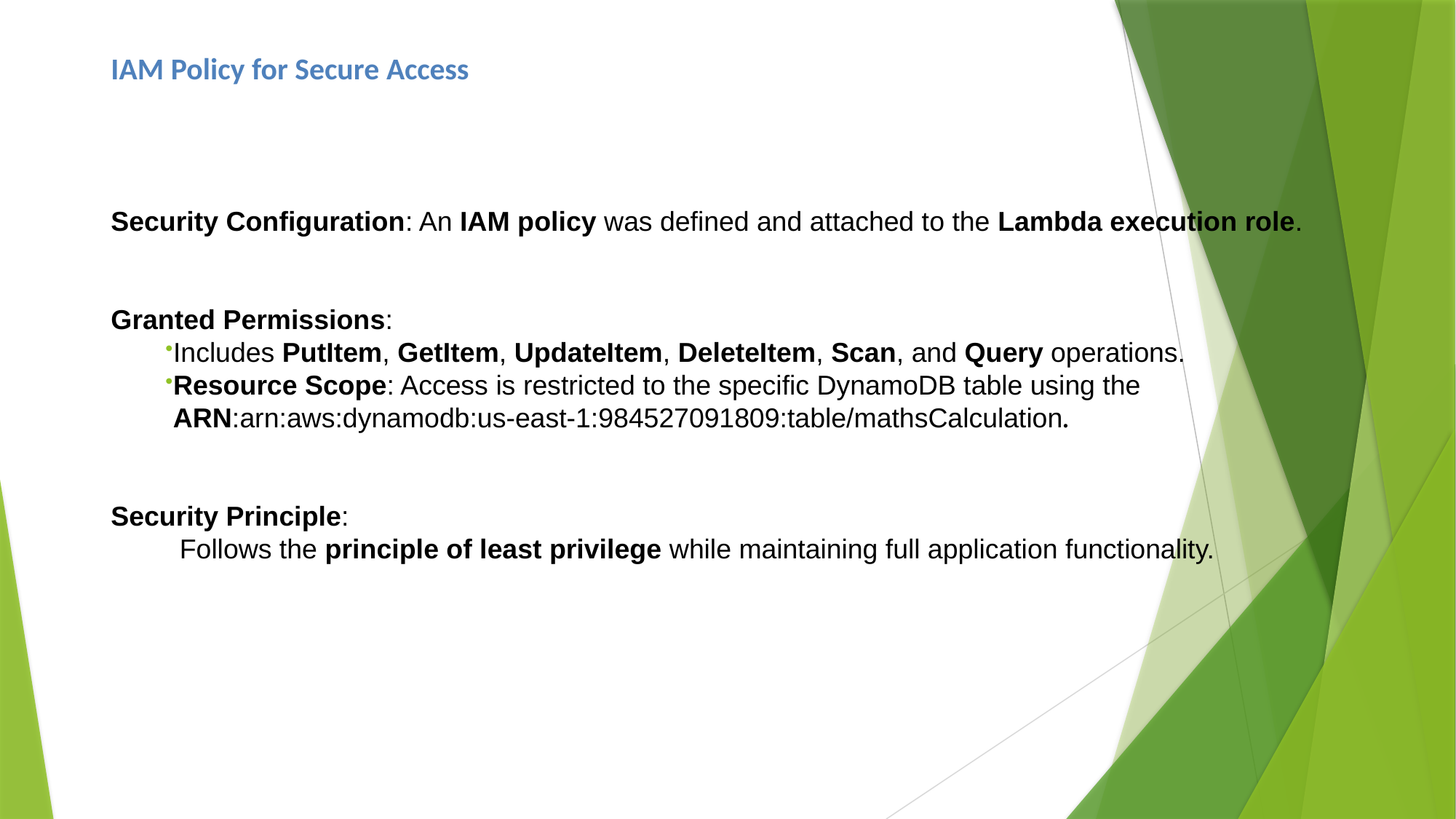

# IAM Policy for Secure Access
Security Configuration: An IAM policy was defined and attached to the Lambda execution role.

Granted Permissions:
Includes PutItem, GetItem, UpdateItem, DeleteItem, Scan, and Query operations.
Resource Scope: Access is restricted to the specific DynamoDB table using the
 ARN:arn:aws:dynamodb:us-east-1:984527091809:table/mathsCalculation.

Security Principle:
         Follows the principle of least privilege while maintaining full application functionality.